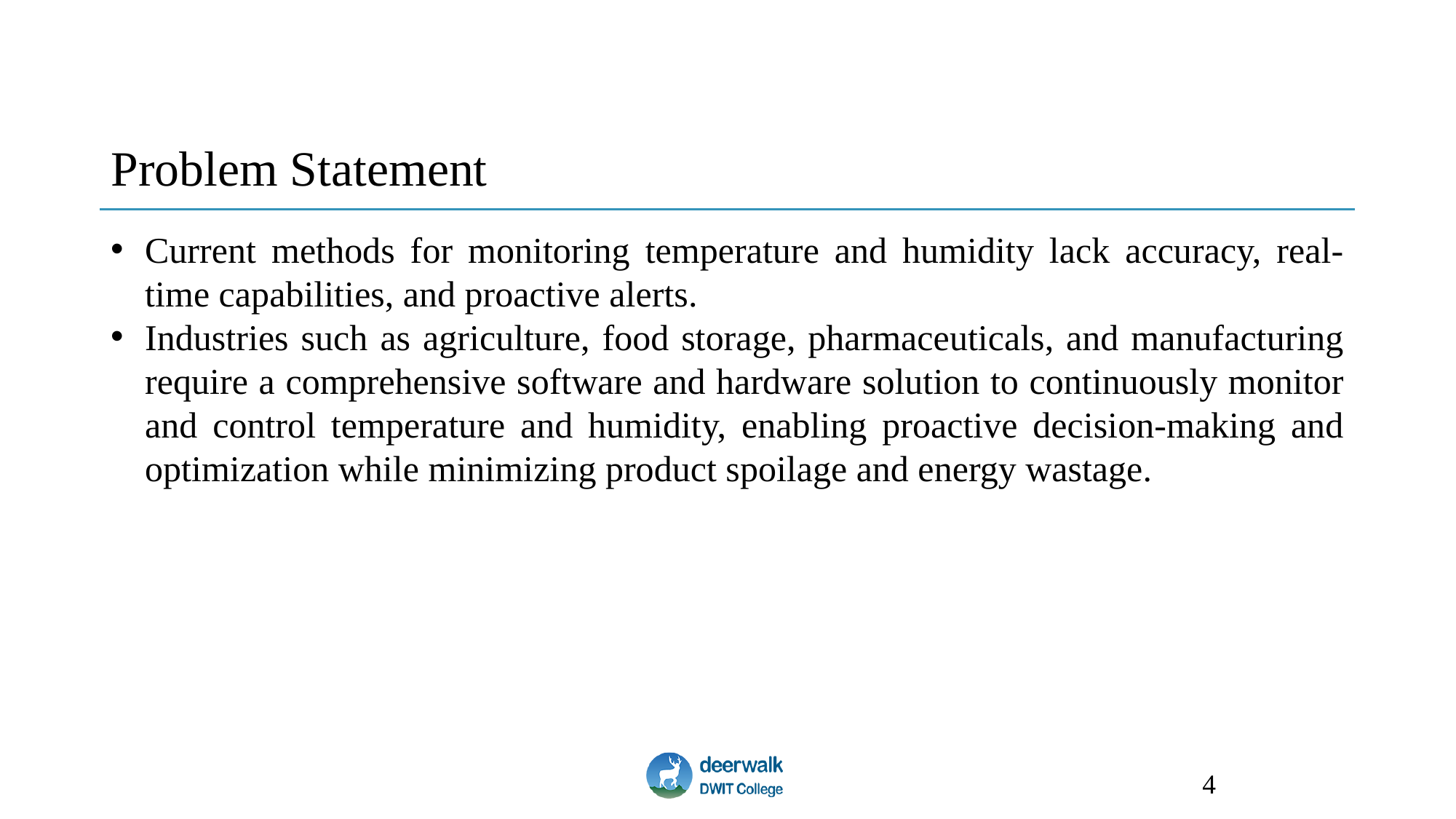

# Problem Statement

Current methods for monitoring temperature and humidity lack accuracy, real-time capabilities, and proactive alerts.
Industries such as agriculture, food storage, pharmaceuticals, and manufacturing require a comprehensive software and hardware solution to continuously monitor and control temperature and humidity, enabling proactive decision-making and optimization while minimizing product spoilage and energy wastage.
4